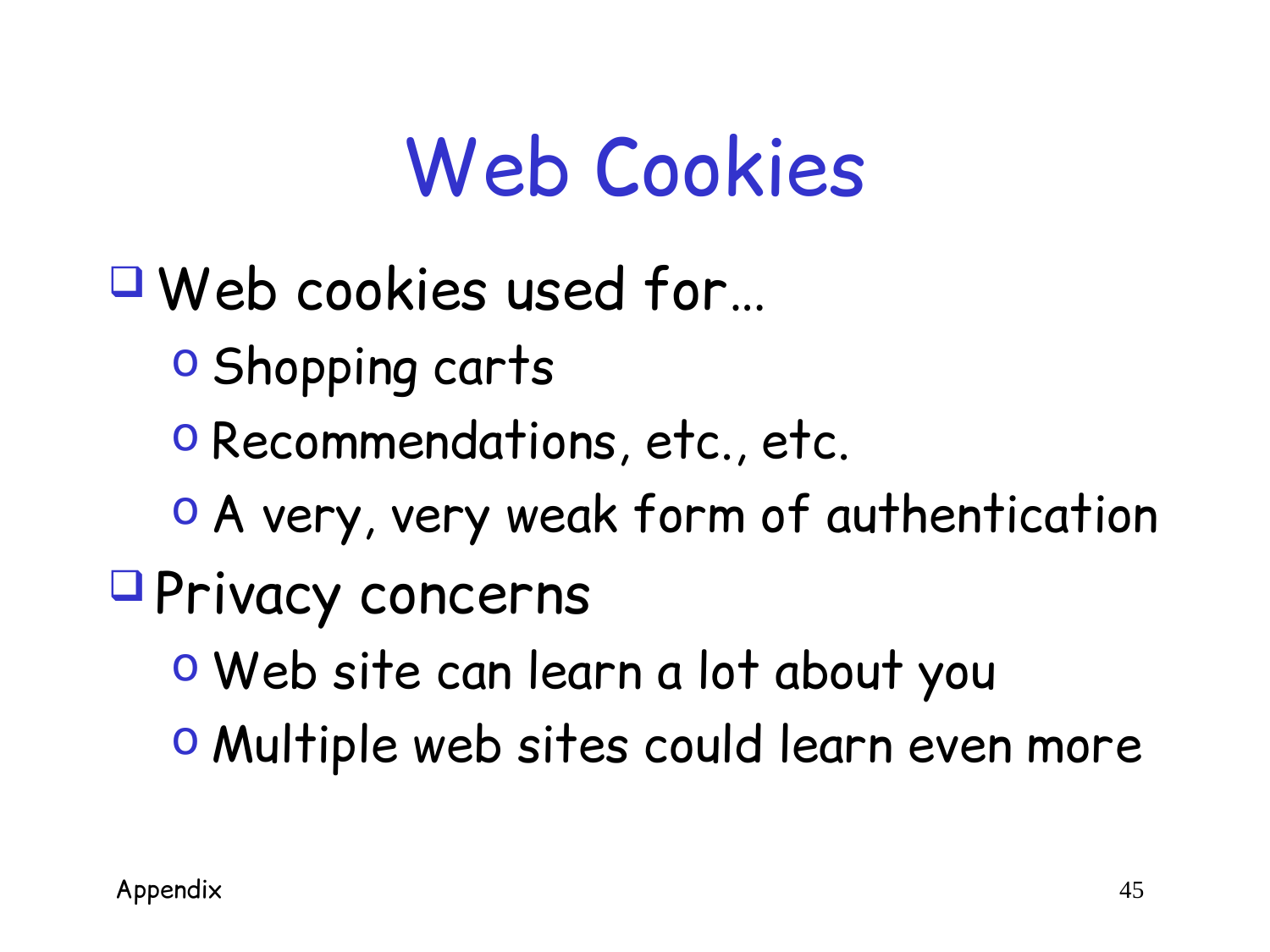

# Web Cookies
Web cookies used for…
Shopping carts
Recommendations, etc., etc.
A very, very weak form of authentication
Privacy concerns
Web site can learn a lot about you
Multiple web sites could learn even more
 Appendix                                                                                                                         45